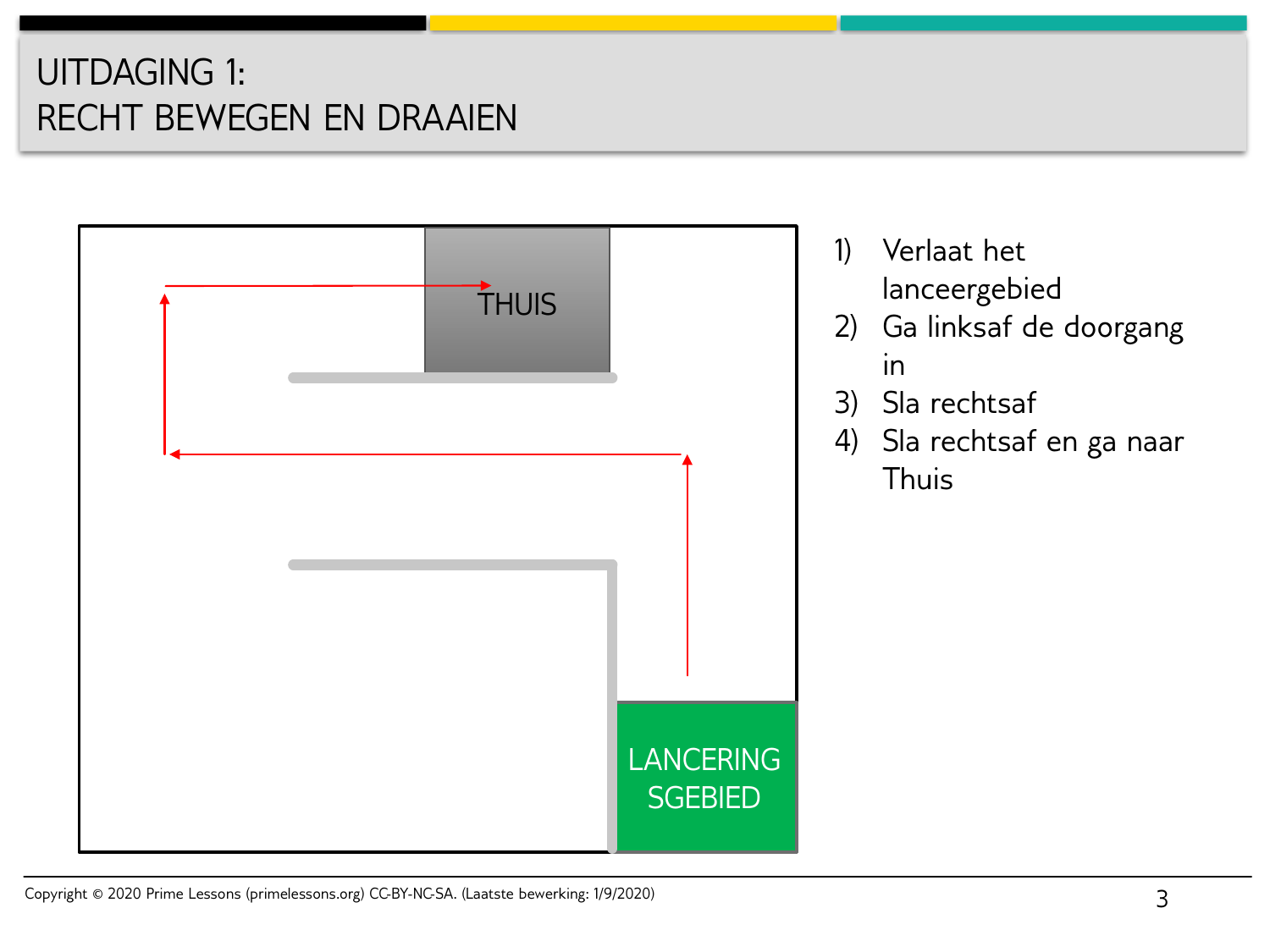

# Uitdaging 1: RECHT BEWEGEN EN DRAAIEN
Verlaat het lanceergebied
Ga linksaf de doorgang in
Sla rechtsaf
Sla rechtsaf en ga naar Thuis

THUIS
LANCERINGSGEBIED
3
Copyright © 2020 Prime Lessons (primelessons.org) CC-BY-NC-SA. (Laatste bewerking: 1/9/2020)